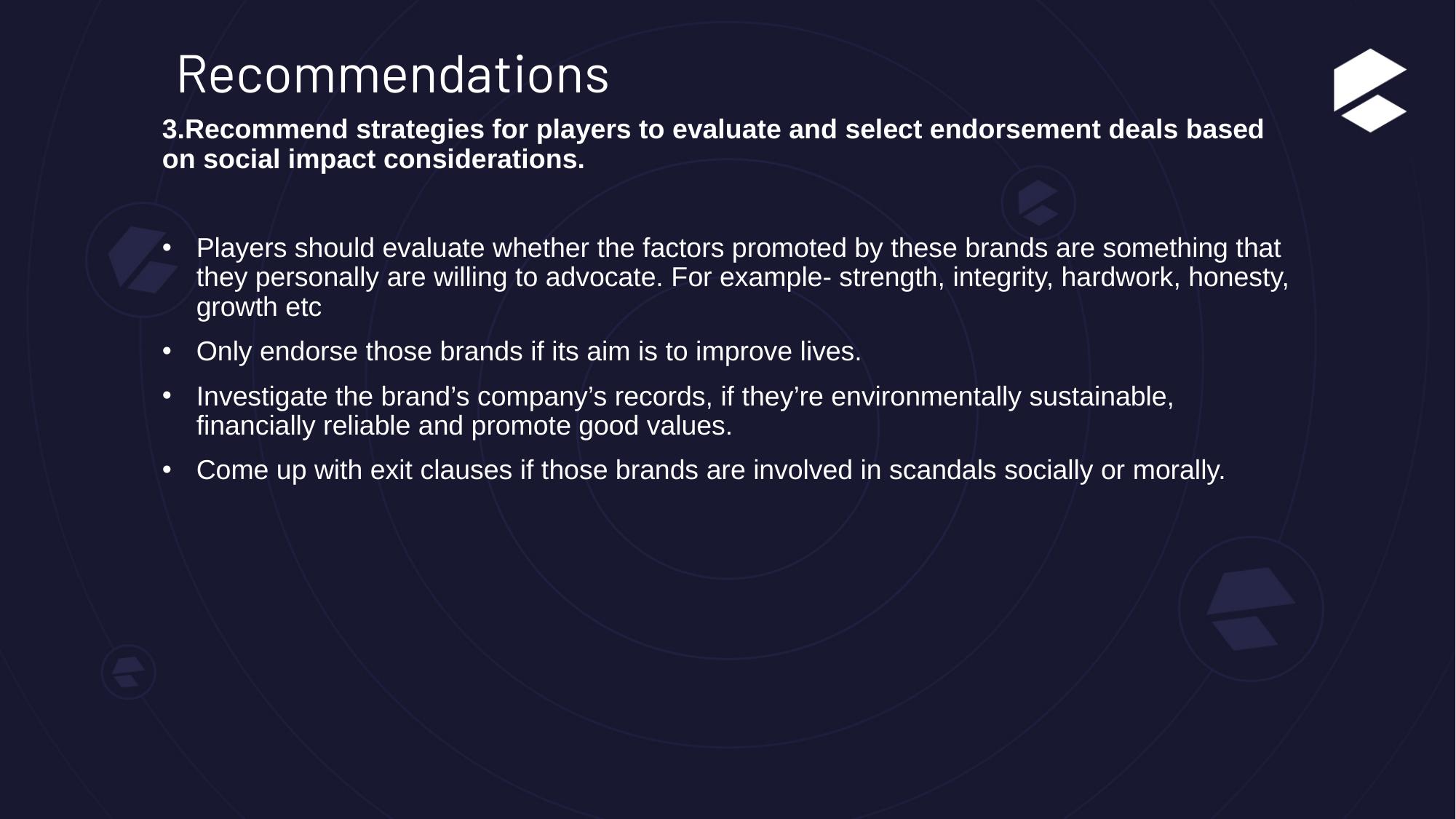

# Recommendations
3.Recommend strategies for players to evaluate and select endorsement deals based on social impact considerations.

Players should evaluate whether the factors promoted by these brands are something that they personally are willing to advocate. For example- strength, integrity, hardwork, honesty, growth etc
Only endorse those brands if its aim is to improve lives.
Investigate the brand’s company’s records, if they’re environmentally sustainable, financially reliable and promote good values.
Come up with exit clauses if those brands are involved in scandals socially or morally.